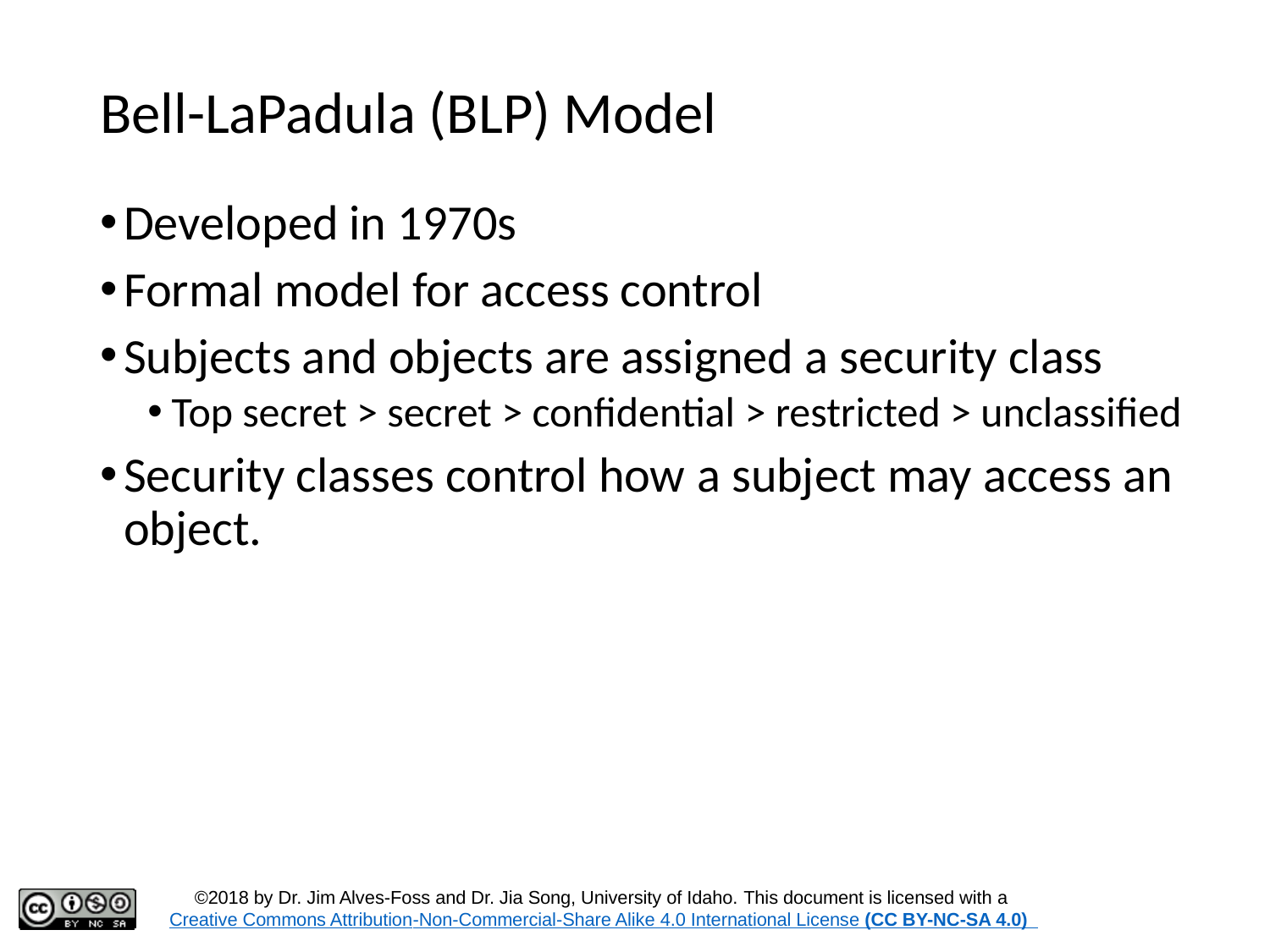

# Bell-LaPadula (BLP) Model
Developed in 1970s
Formal model for access control
Subjects and objects are assigned a security class
Top secret > secret > confidential > restricted > unclassified
Security classes control how a subject may access an object.